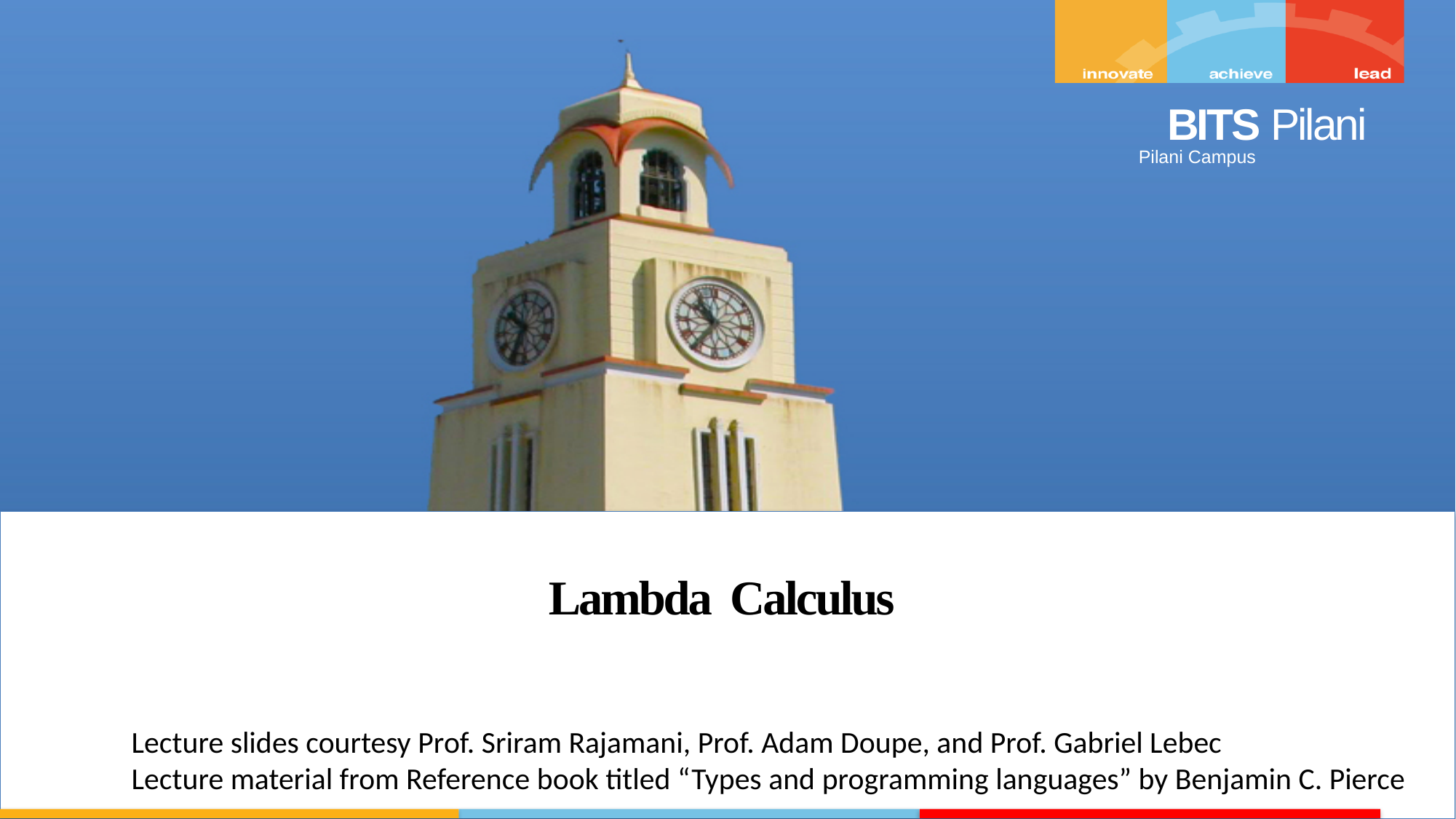

Lambda  Calculus

Lecture slides courtesy Prof. Sriram Rajamani, Prof. Adam Doupe, and Prof. Gabriel Lebec
Lecture material from Reference book titled “Types and programming languages” by Benjamin C. Pierce